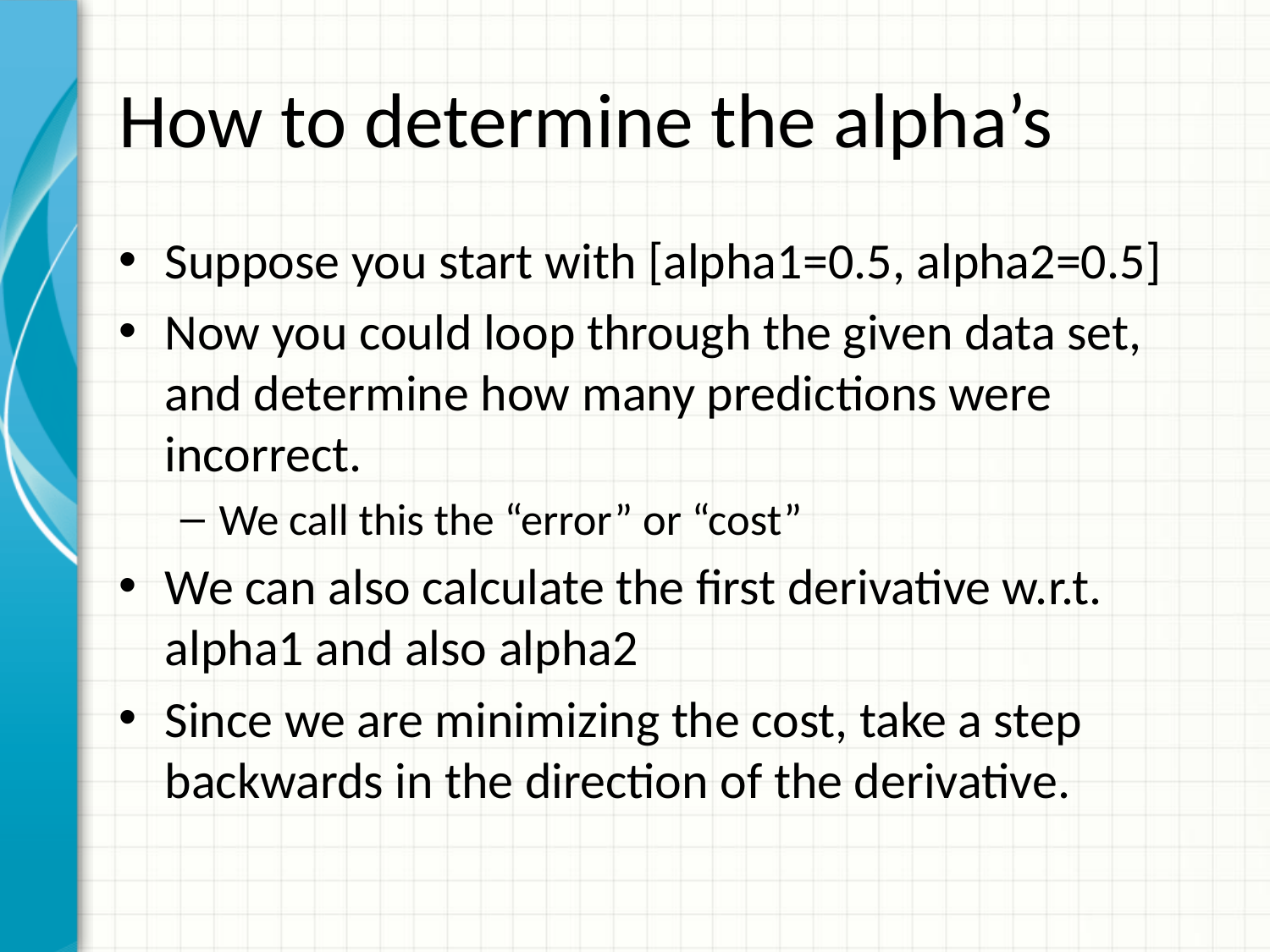

# How to determine the alpha’s
Suppose you start with [alpha1=0.5, alpha2=0.5]
Now you could loop through the given data set, and determine how many predictions were incorrect.
We call this the “error” or “cost”
We can also calculate the first derivative w.r.t. alpha1 and also alpha2
Since we are minimizing the cost, take a step backwards in the direction of the derivative.